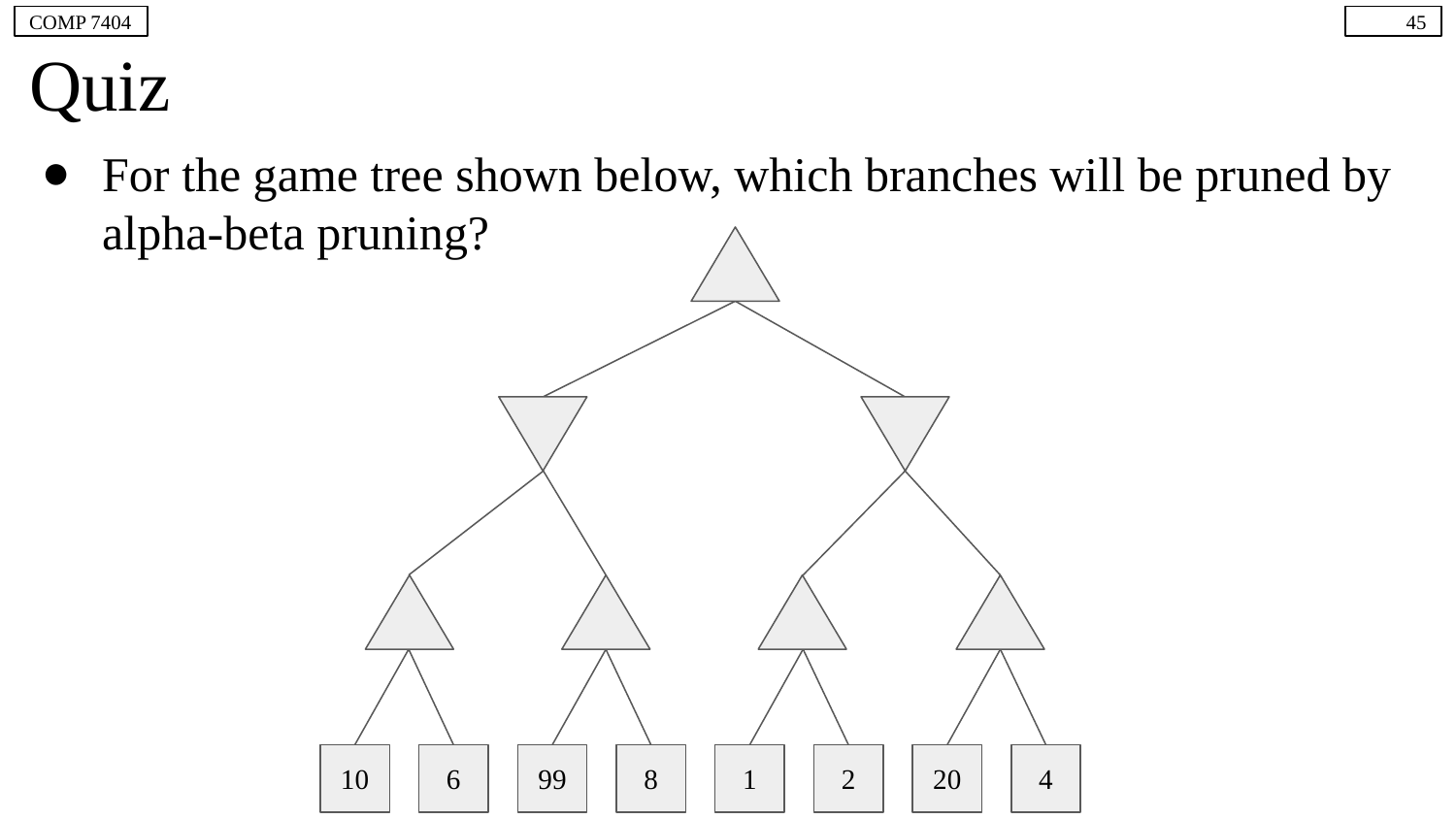

COMP 7404
45
# Quiz
For the game tree shown below, which branches will be pruned by alpha-beta pruning?

10
6
99
8
1
2
20
4